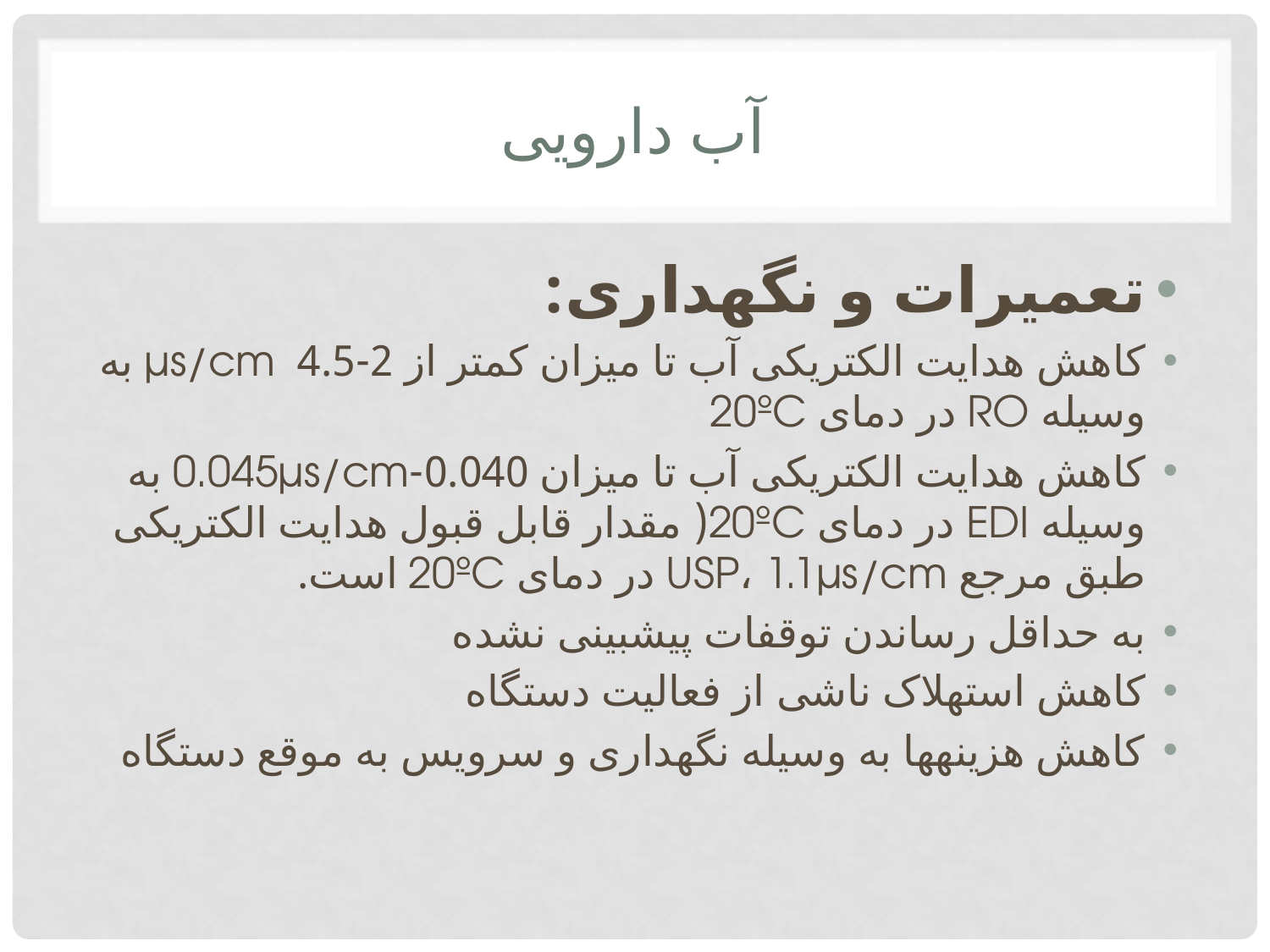

# آب دارویی
تعمیرات و نگهداری:
کاهش هدایت الکتریکی آب تا میزان کمتر از 2-4.5  µs/cm به وسیله RO در دمای 20ºC
کاهش هدایت الکتریکی آب تا میزان 0.040-0.045µs/cm به وسیله EDI در دمای 20ºC( مقدار قابل قبول هدایت الکتریکی طبق مرجع USP، 1.1µs/cm در دمای 20ºC است.
به حداقل رساندن توقفات پیش­بینی نشده
کاهش استهلاک ناشی از فعالیت دستگاه
کاهش هزینه­ها به وسیله نگهداری و سرویس به موقع دستگاه